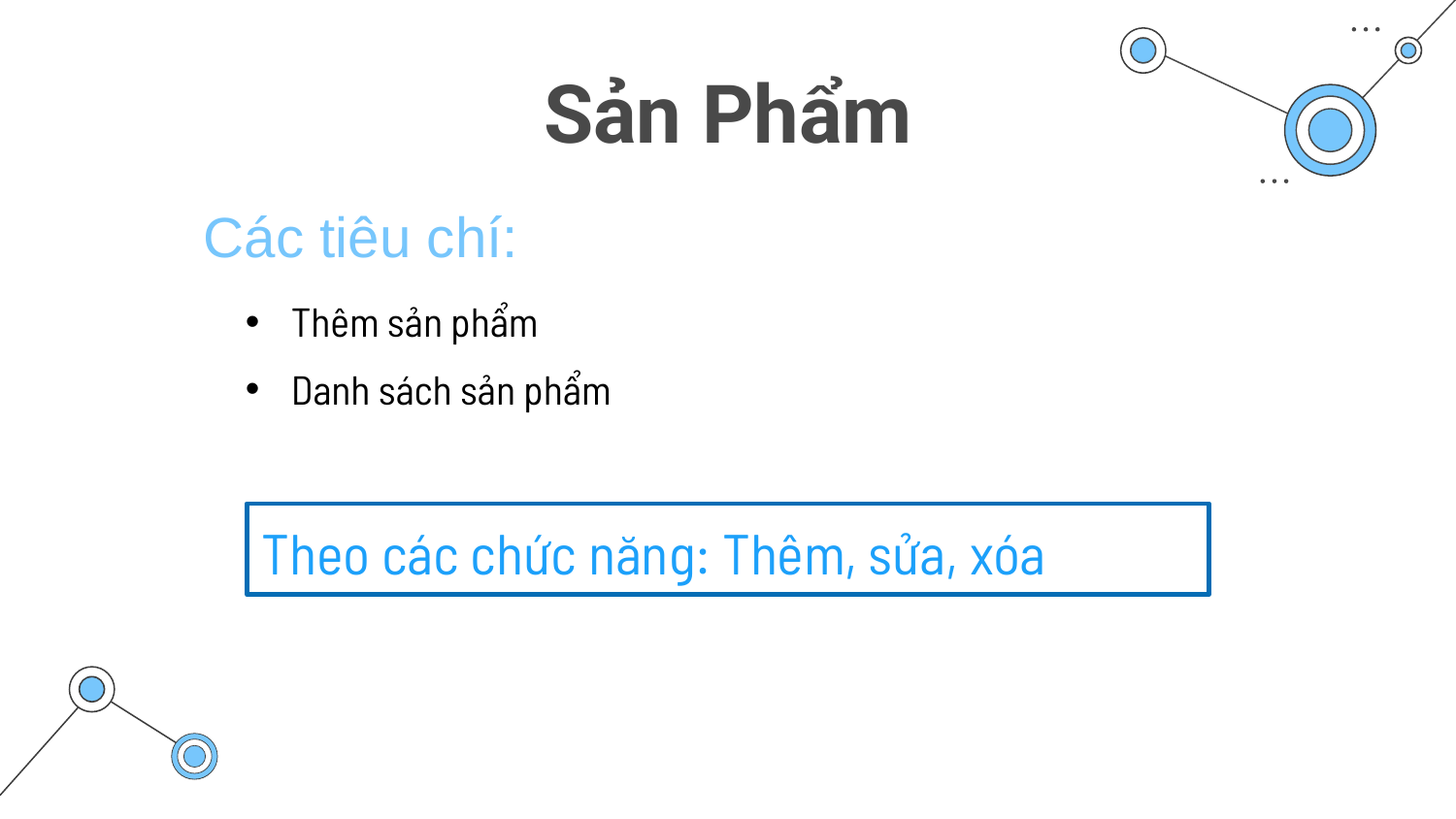

# Sản Phẩm
Các tiêu chí:
Thêm sản phẩm
Danh sách sản phẩm
Theo các chức năng: Thêm, sửa, xóa